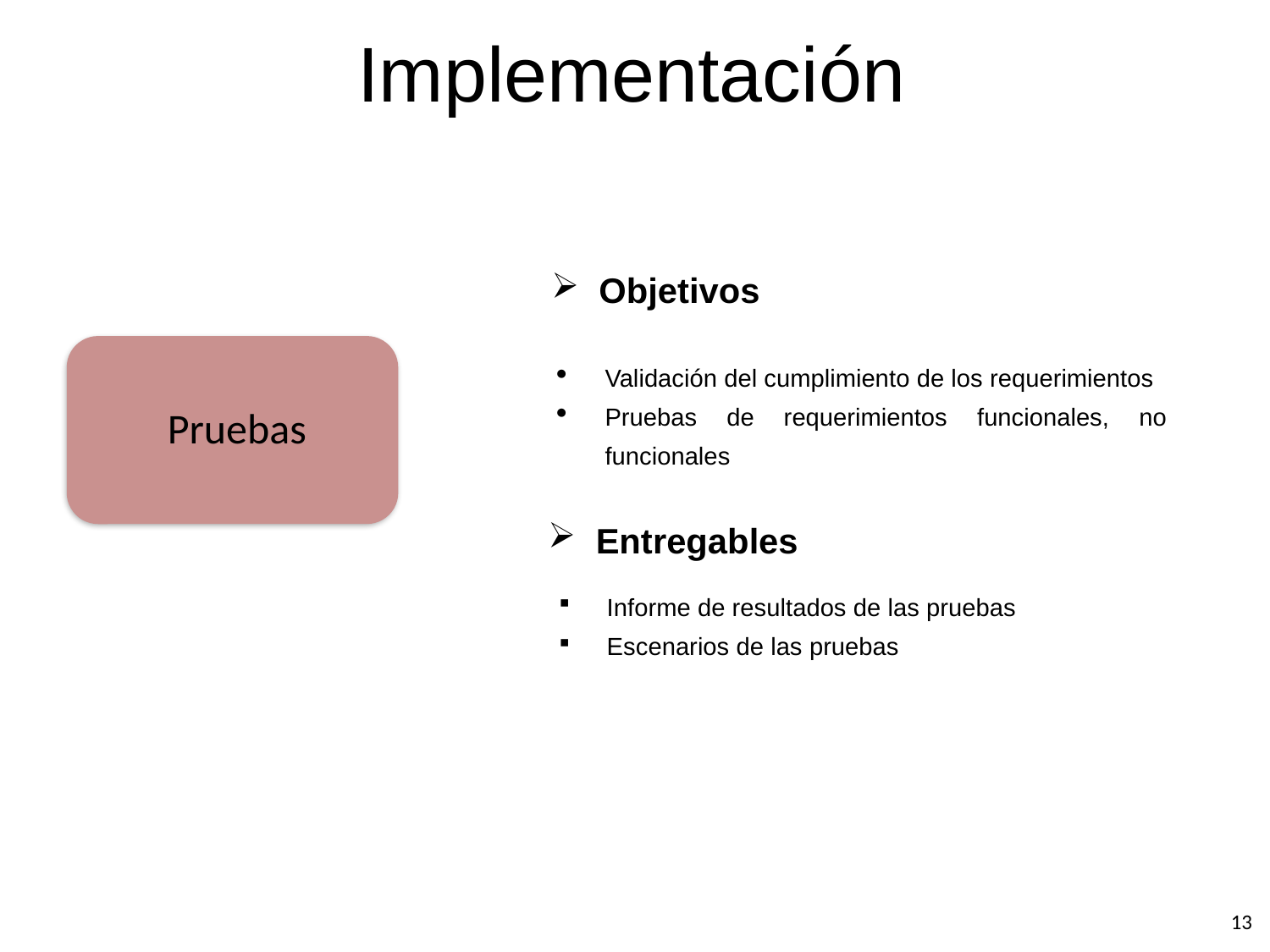

Implementación
Pruebas
Objetivos
Validación del cumplimiento de los requerimientos
Pruebas de requerimientos funcionales, no funcionales
Entregables
Informe de resultados de las pruebas
Escenarios de las pruebas
13